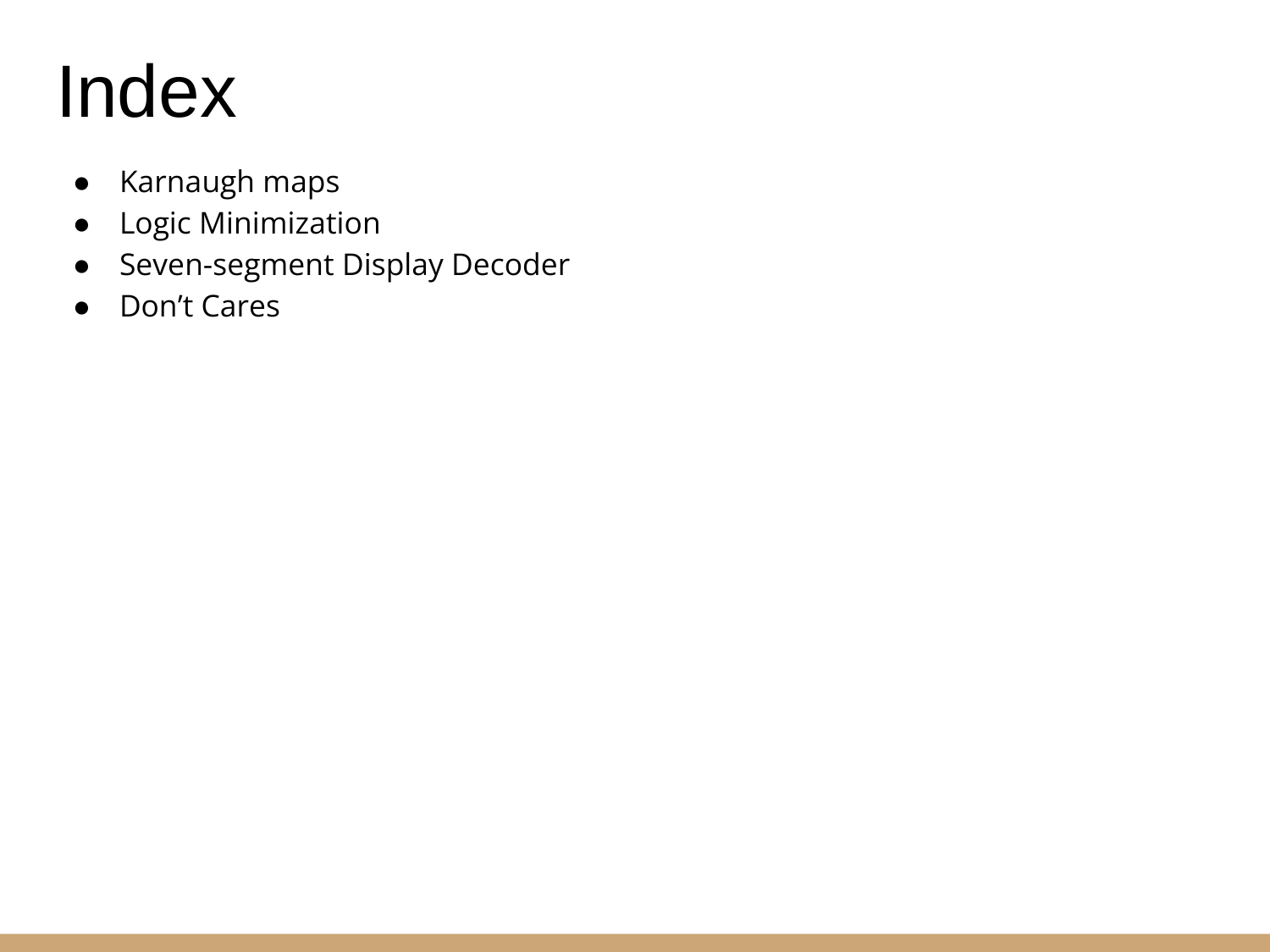

Index
Karnaugh maps
Logic Minimization
Seven-segment Display Decoder
Don’t Cares